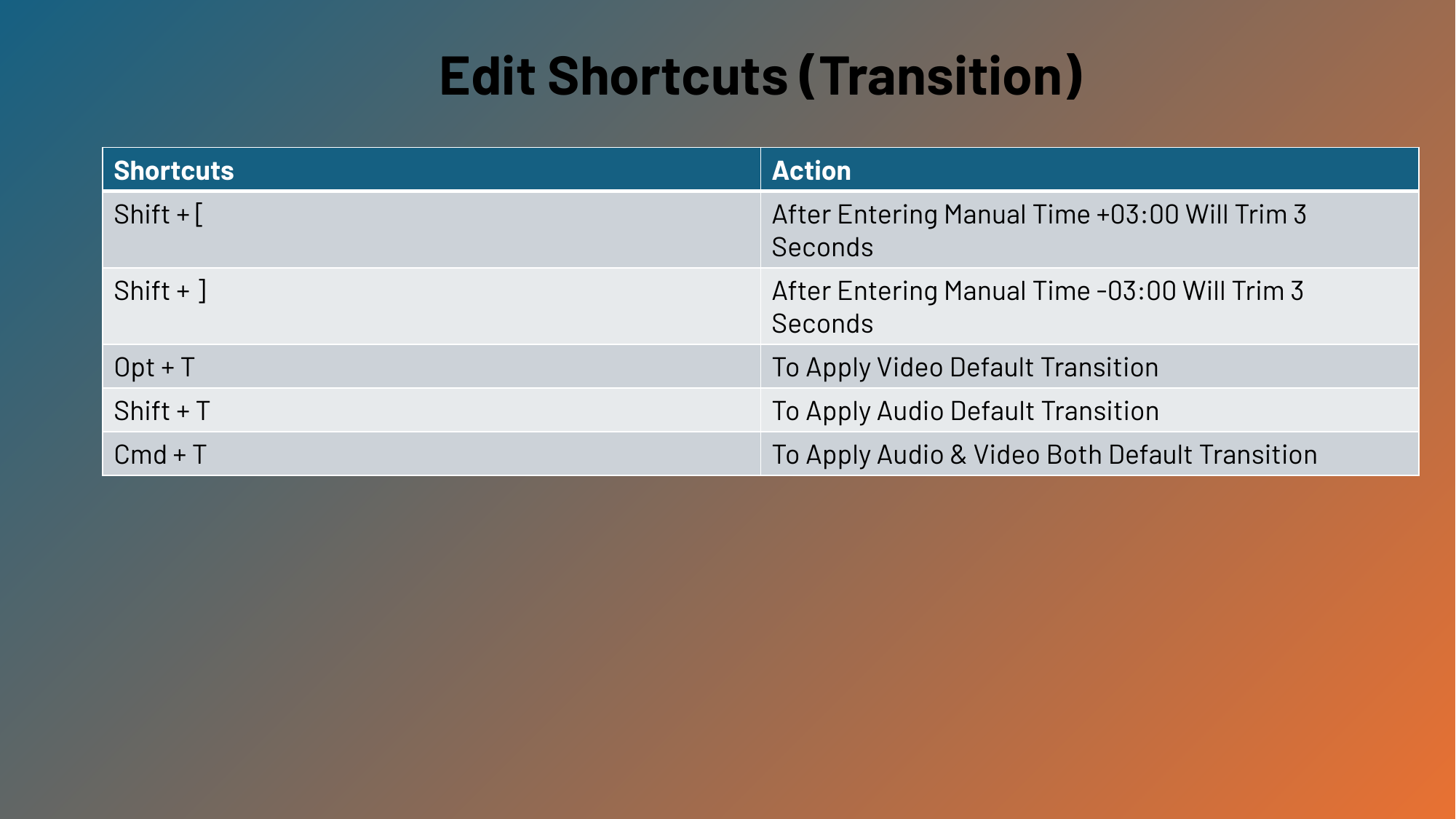

Edit Shortcuts (Transition)
| Shortcuts | Action |
| --- | --- |
| Shift + [ | After Entering Manual Time +03:00 Will Trim 3 Seconds |
| Shift + ] | After Entering Manual Time -03:00 Will Trim 3 Seconds |
| Opt + T | To Apply Video Default Transition |
| Shift + T | To Apply Audio Default Transition |
| Cmd + T | To Apply Audio & Video Both Default Transition |